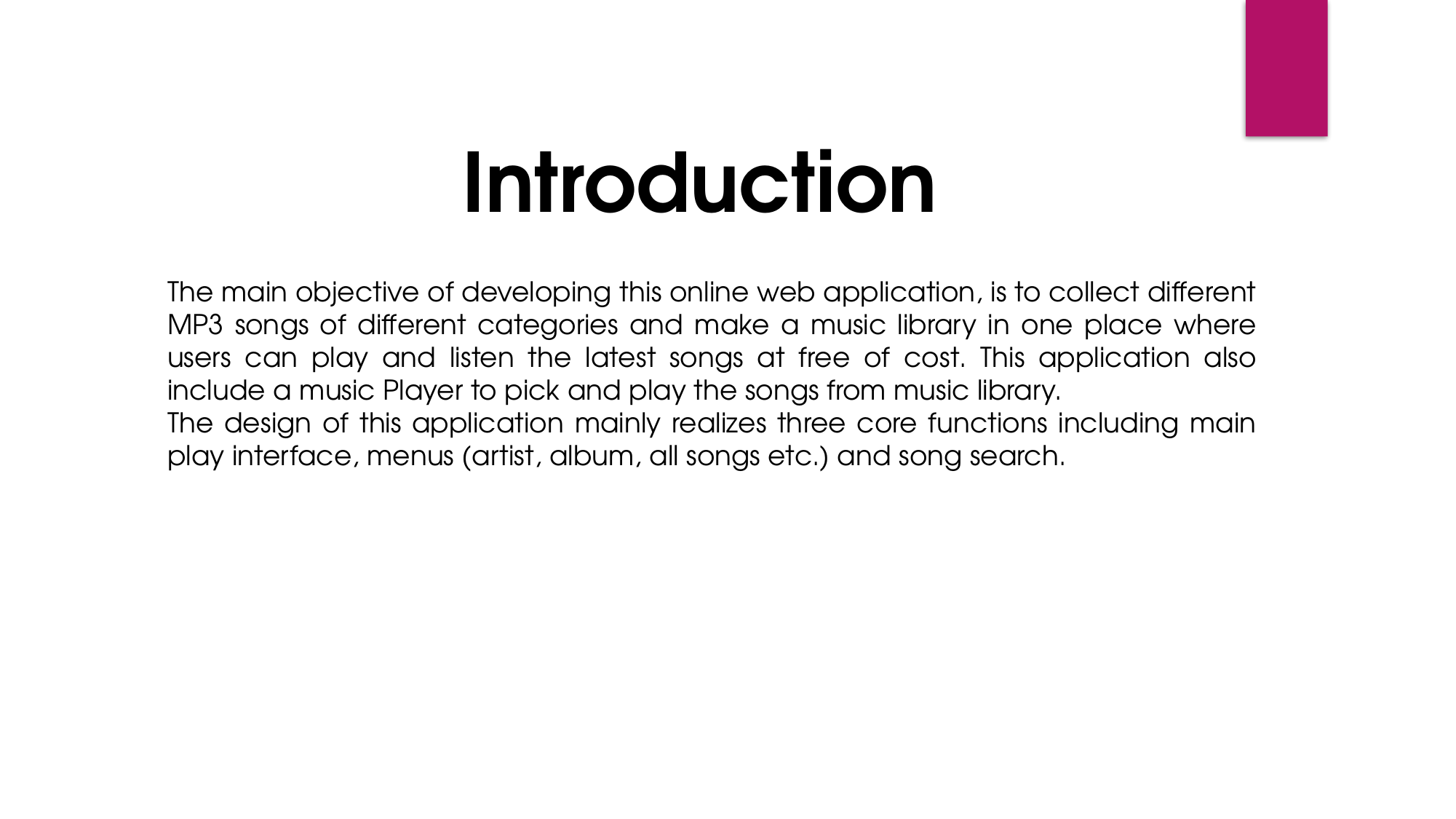

Introduction
The main objective of developing this online web application, is to collect different MP3 songs of different categories and make a music library in one place where users can play and listen the latest songs at free of cost. This application also include a music Player to pick and play the songs from music library.
The design of this application mainly realizes three core functions including main play interface, menus (artist, album, all songs etc.) and song search.